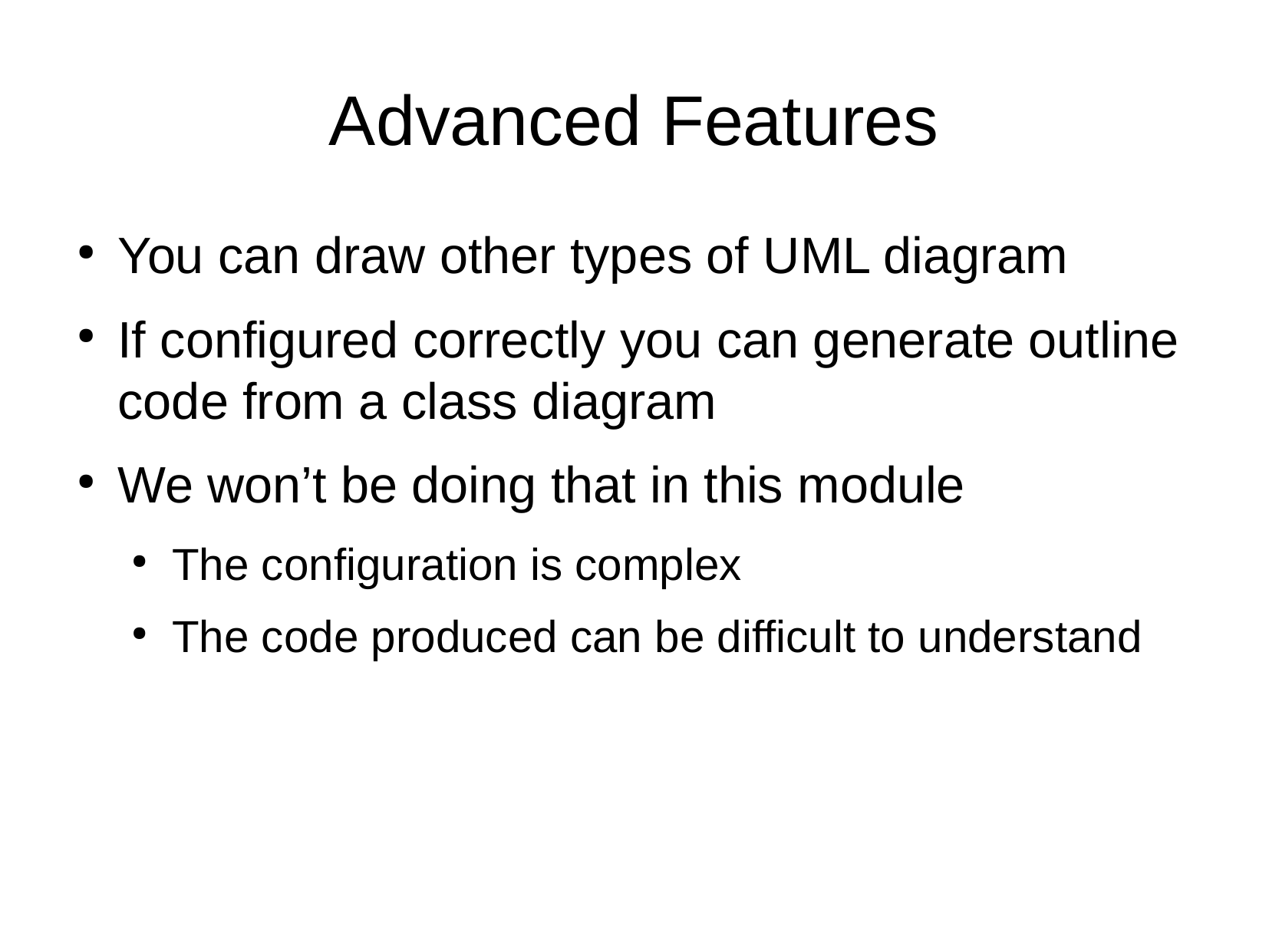

# Advanced Features
You can draw other types of UML diagram
If configured correctly you can generate outline code from a class diagram
We won’t be doing that in this module
The configuration is complex
The code produced can be difficult to understand